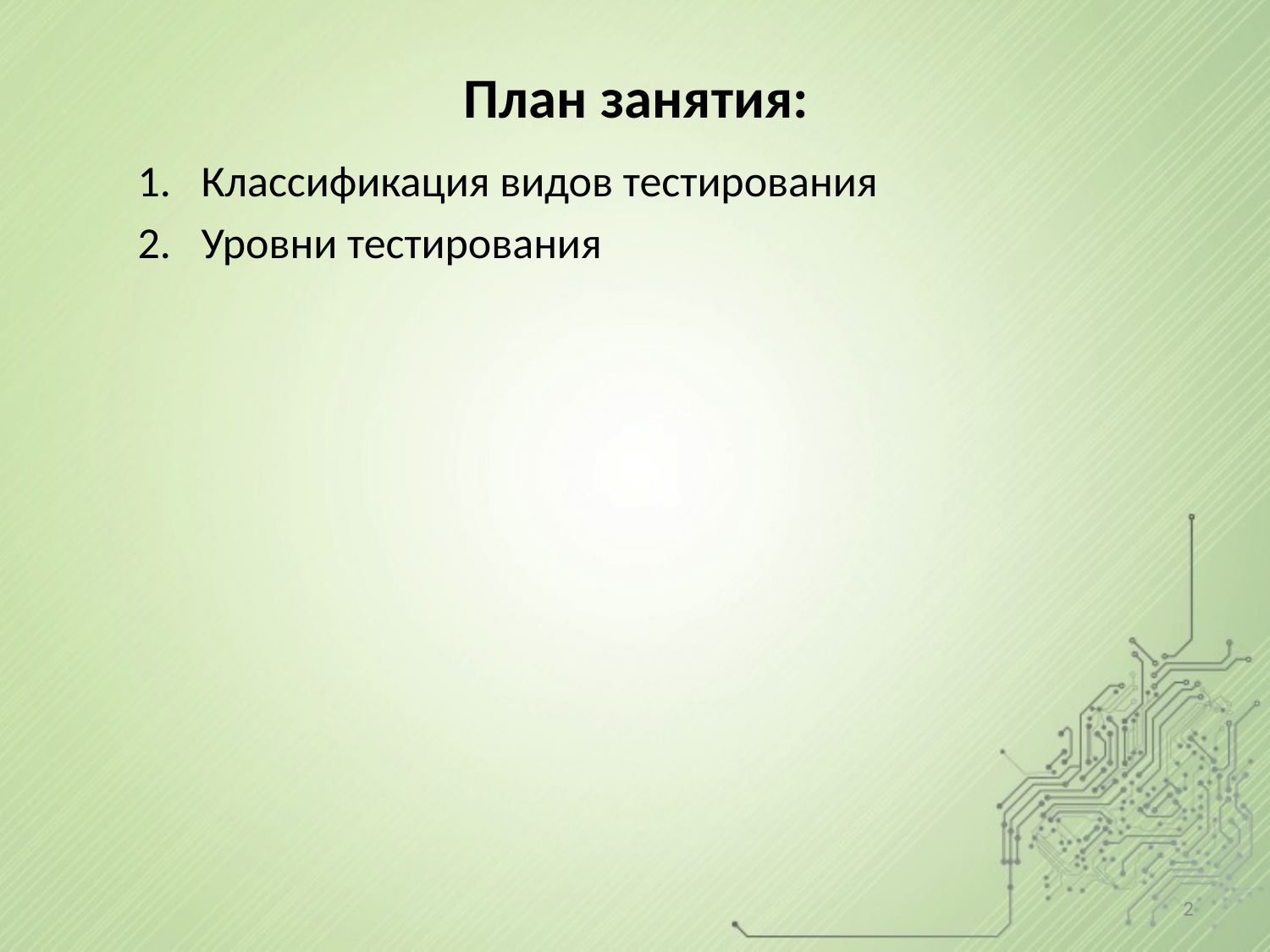

# План занятия:
Классификация видов тестирования
Уровни тестирования

2